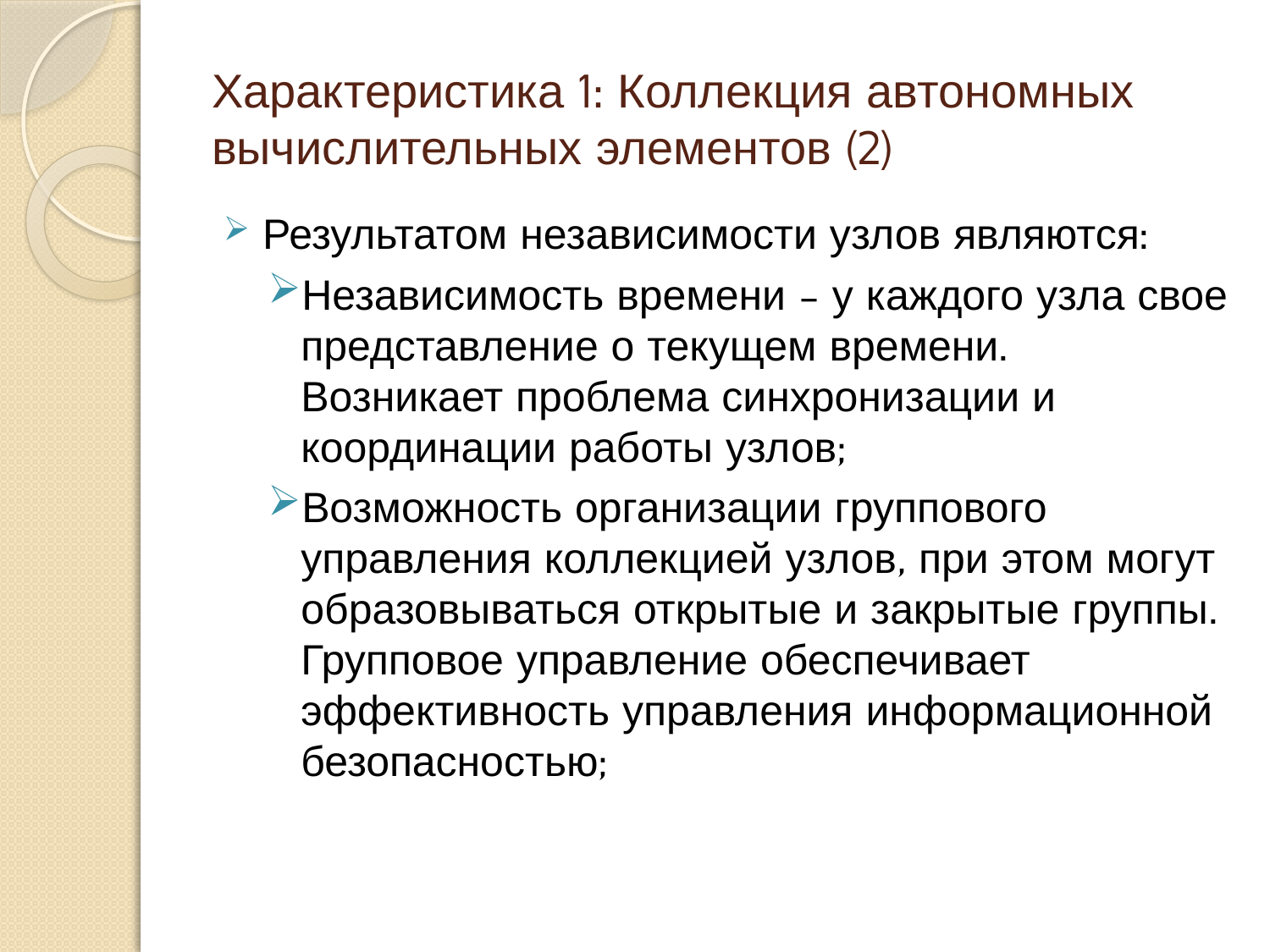

# Характеристика 1: Коллекция автономных вычислительных элементов (2)
Результатом независимости узлов являются:
Независимость времени – у каждого узла свое представление о текущем времени. 	Возникает проблема синхронизации и координации работы узлов;
Возможность организации группового управления коллекцией узлов, при этом могут образовываться открытые и закрытые группы. Групповое управление обеспечивает эффективность управления информационной безопасностью;